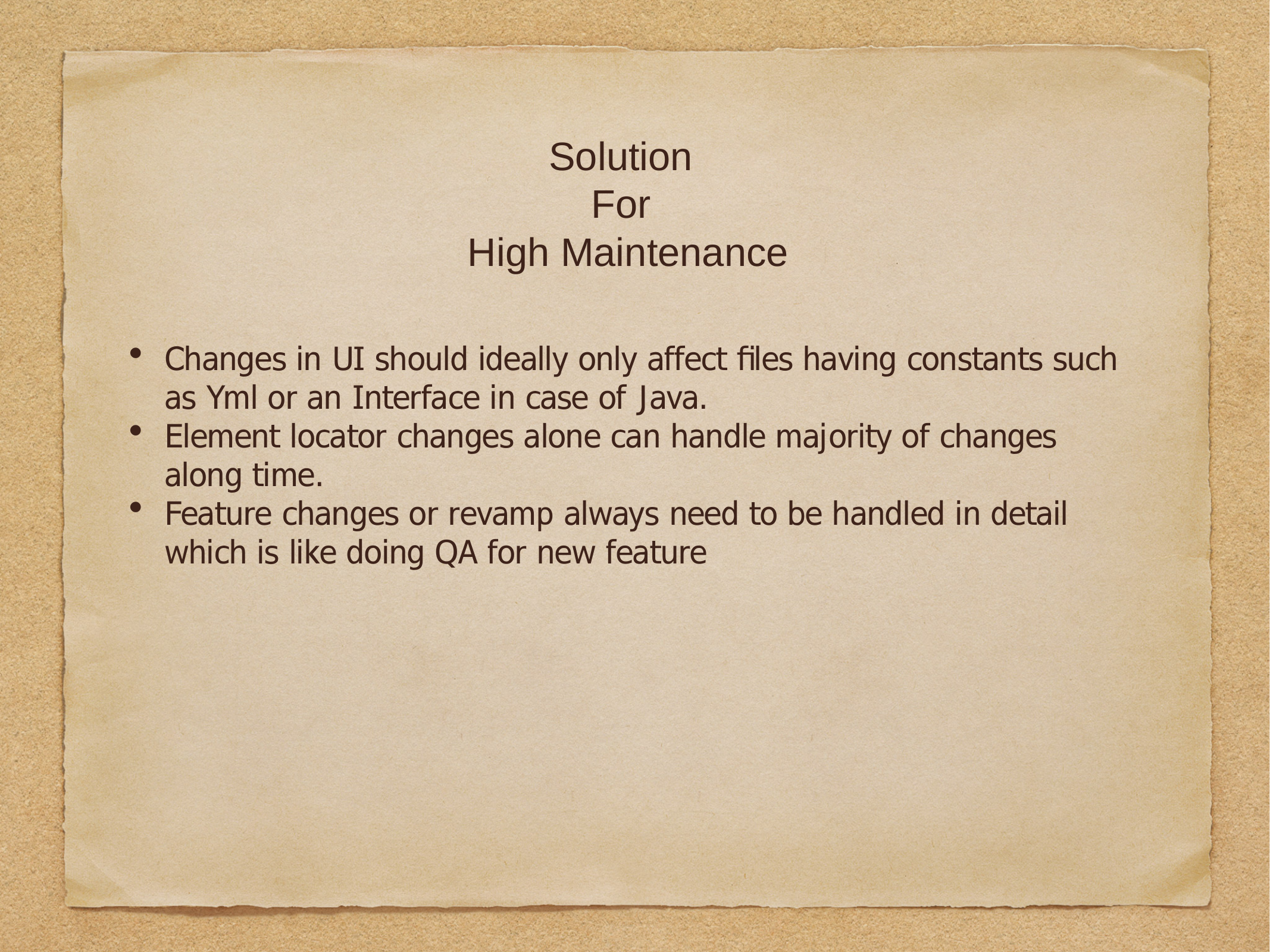

# Solution
For
High Maintenance

Changes in UI should ideally only affect files having constants such as Yml or an Interface in case of Java.
Element locator changes alone can handle majority of changes along time.
Feature changes or revamp always need to be handled in detail which is like doing QA for new feature